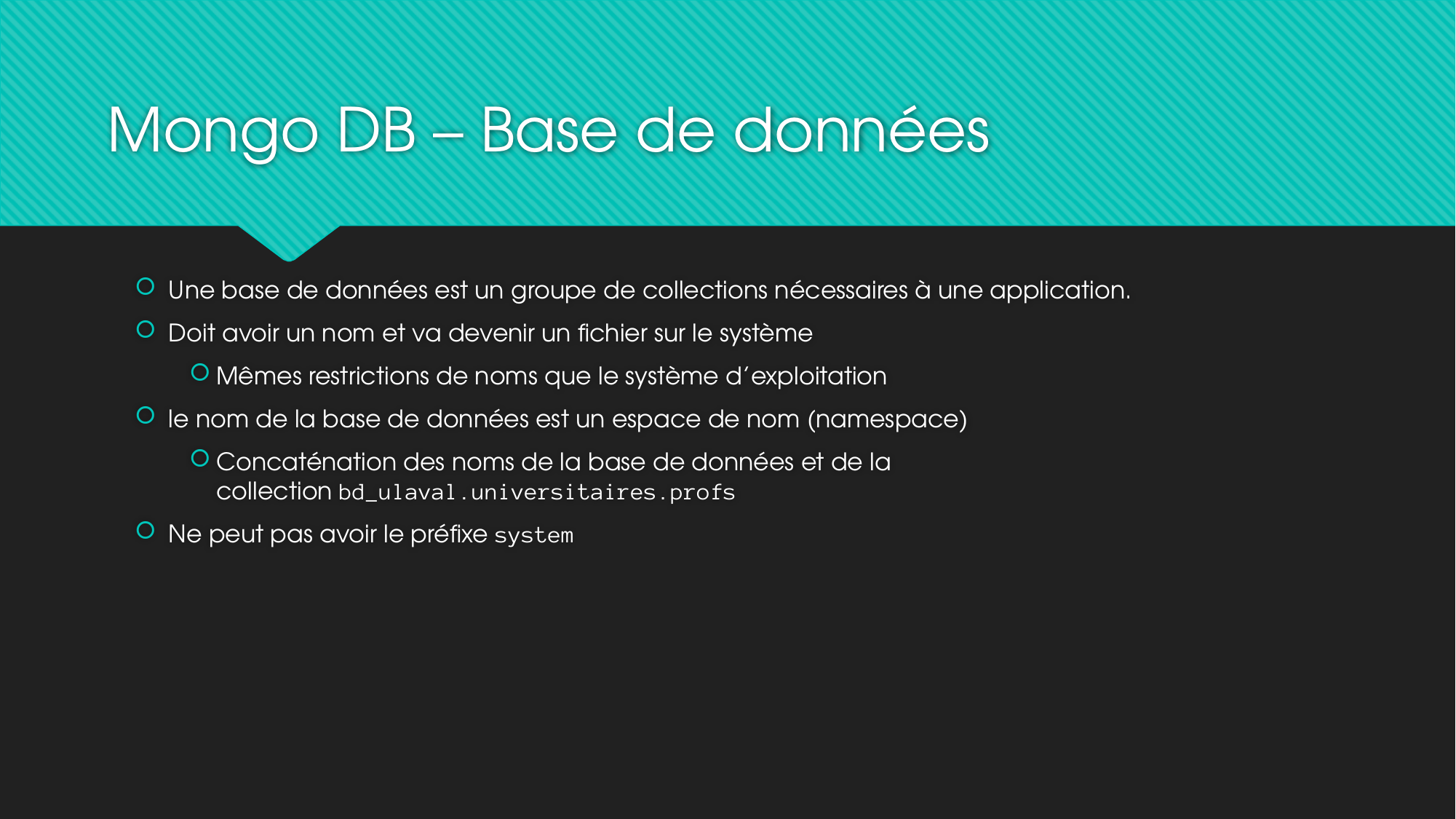

# Mongo DB – Base de données
Une base de données est un groupe de collections nécessaires à une application.
Doit avoir un nom et va devenir un fichier sur le système
Mêmes restrictions de noms que le système d’exploitation
le nom de la base de données est un espace de nom (namespace)
Concaténation des noms de la base de données et de la collection bd_ulaval.universitaires.profs
Ne peut pas avoir le préfixe system